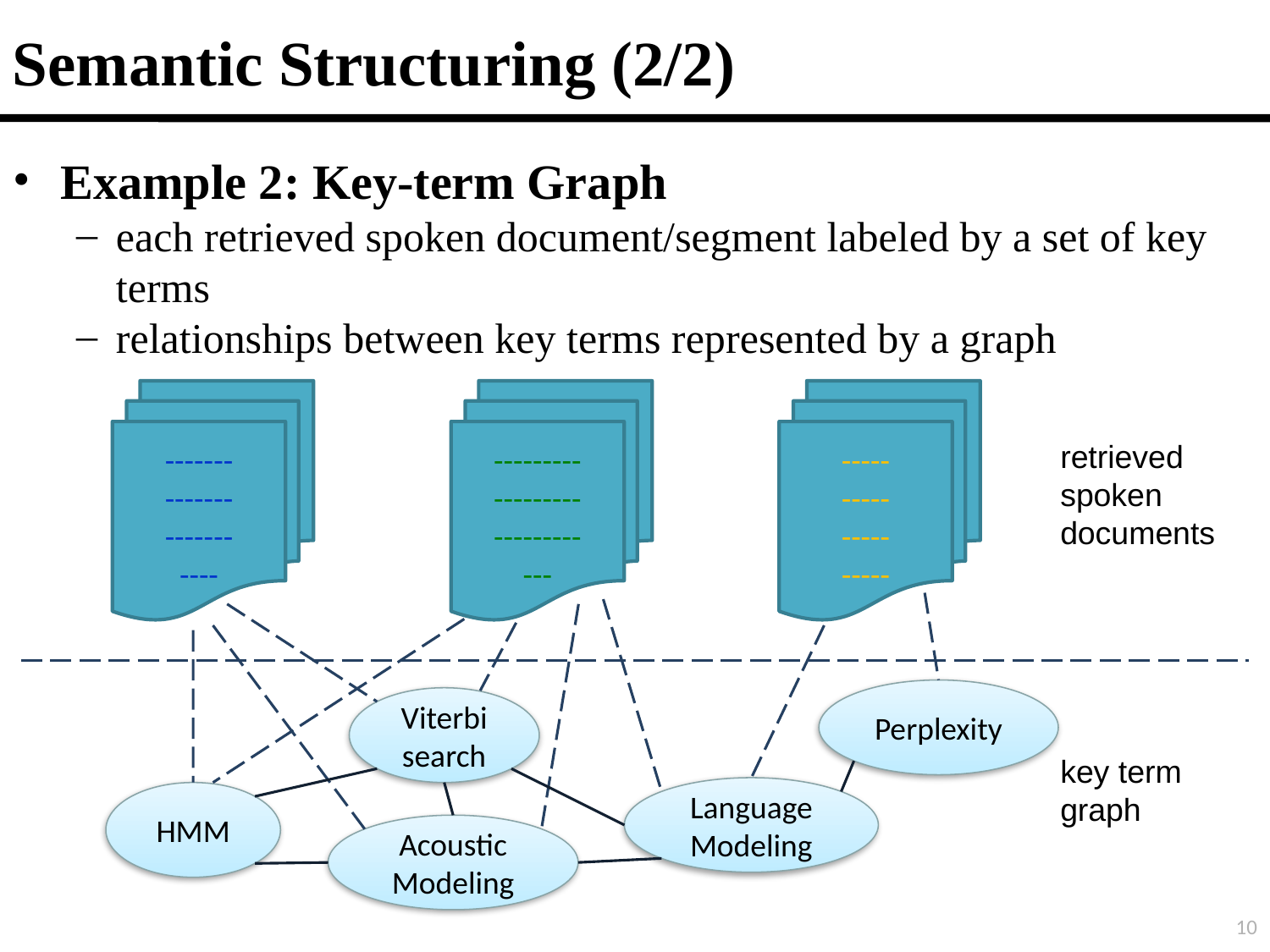

Semantic Structuring (2/2)

Example 2: Key-term Graph
each retrieved spoken document/segment labeled by a set of key terms
relationships between key terms represented by a graph
-------
-------
-------
----
---------
---------
---------
---
-----
-----
-----
-----
retrieved spoken documents
Perplexity
Viterbi search
key term graph
Language Modeling
HMM
Acoustic Modeling
10